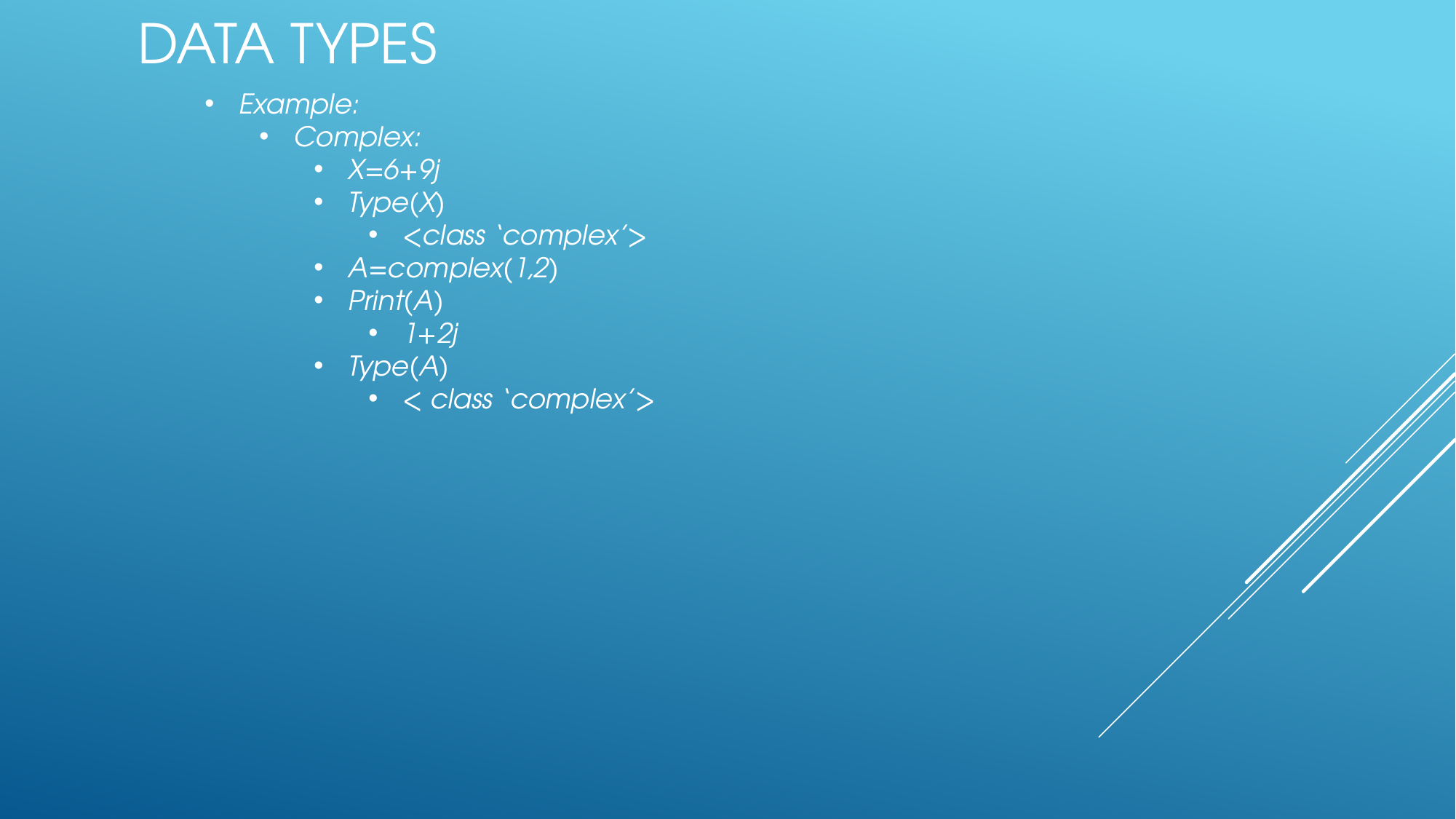

Data types
Example:
Complex:
X=6+9j
Type(X)
<class ‘complex’>
A=complex(1,2)
Print(A)
1+2j
Type(A)
< class ‘complex’>